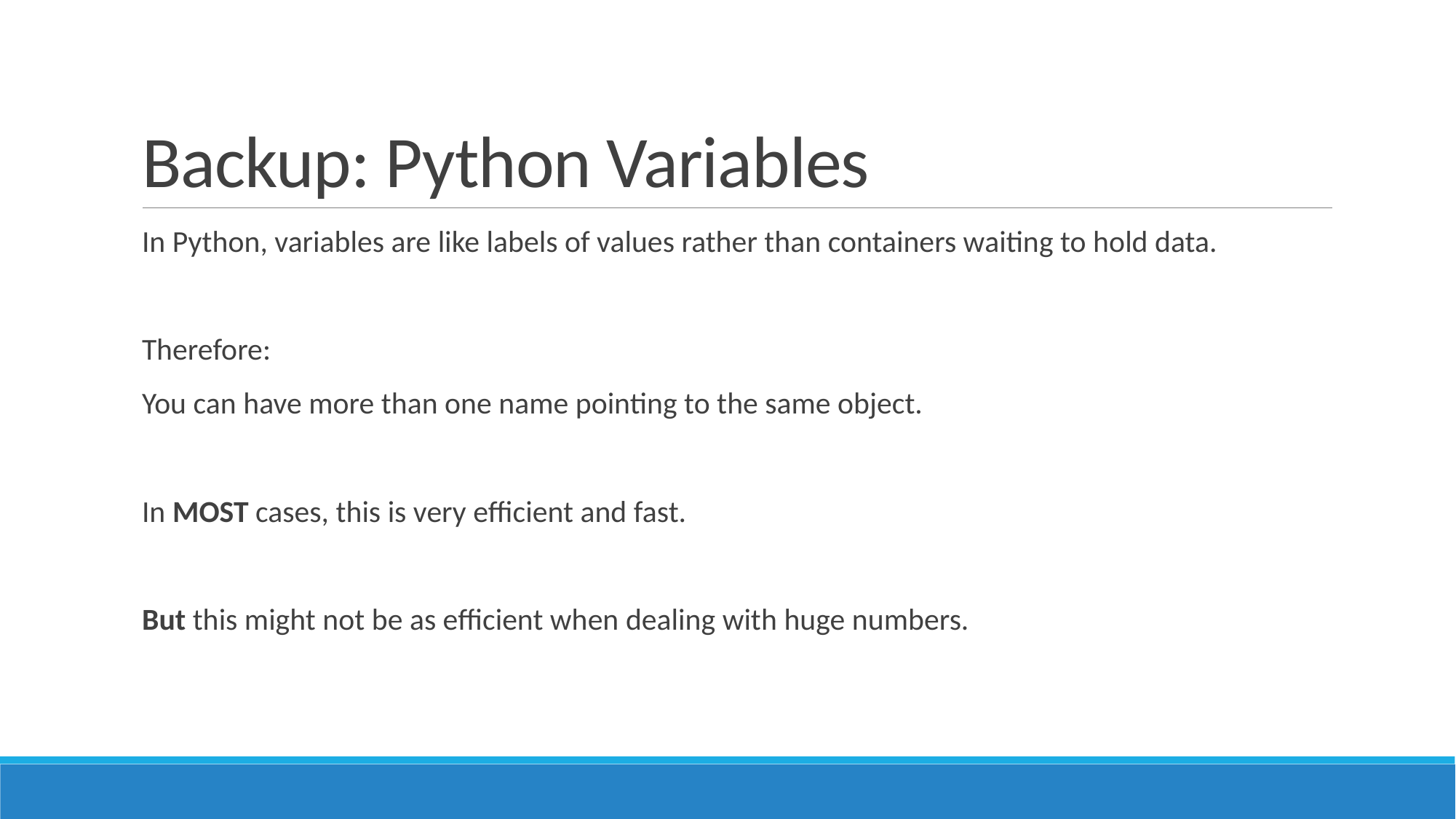

# Backup: Python Variables
In Python, variables are like labels of values rather than containers waiting to hold data.

Therefore:
You can have more than one name pointing to the same object.

In MOST cases, this is very efficient and fast.

But this might not be as efficient when dealing with huge numbers.